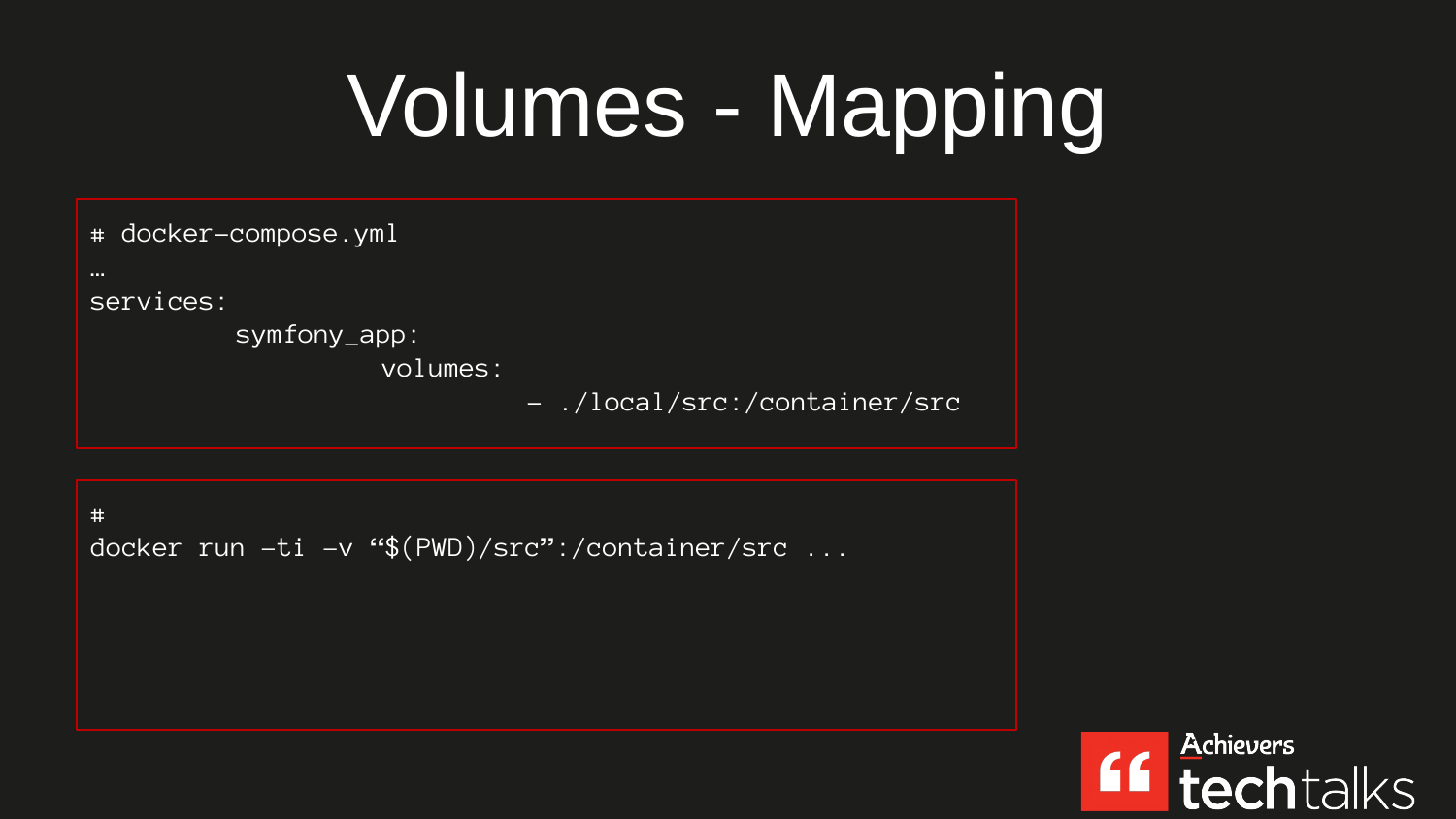

# Volumes - Mapping
# docker-compose.yml
…
services:
	symfony_app:
		volumes:
			- ./local/src:/container/src

#
docker run –ti –v “$(PWD)/src”:/container/src ...